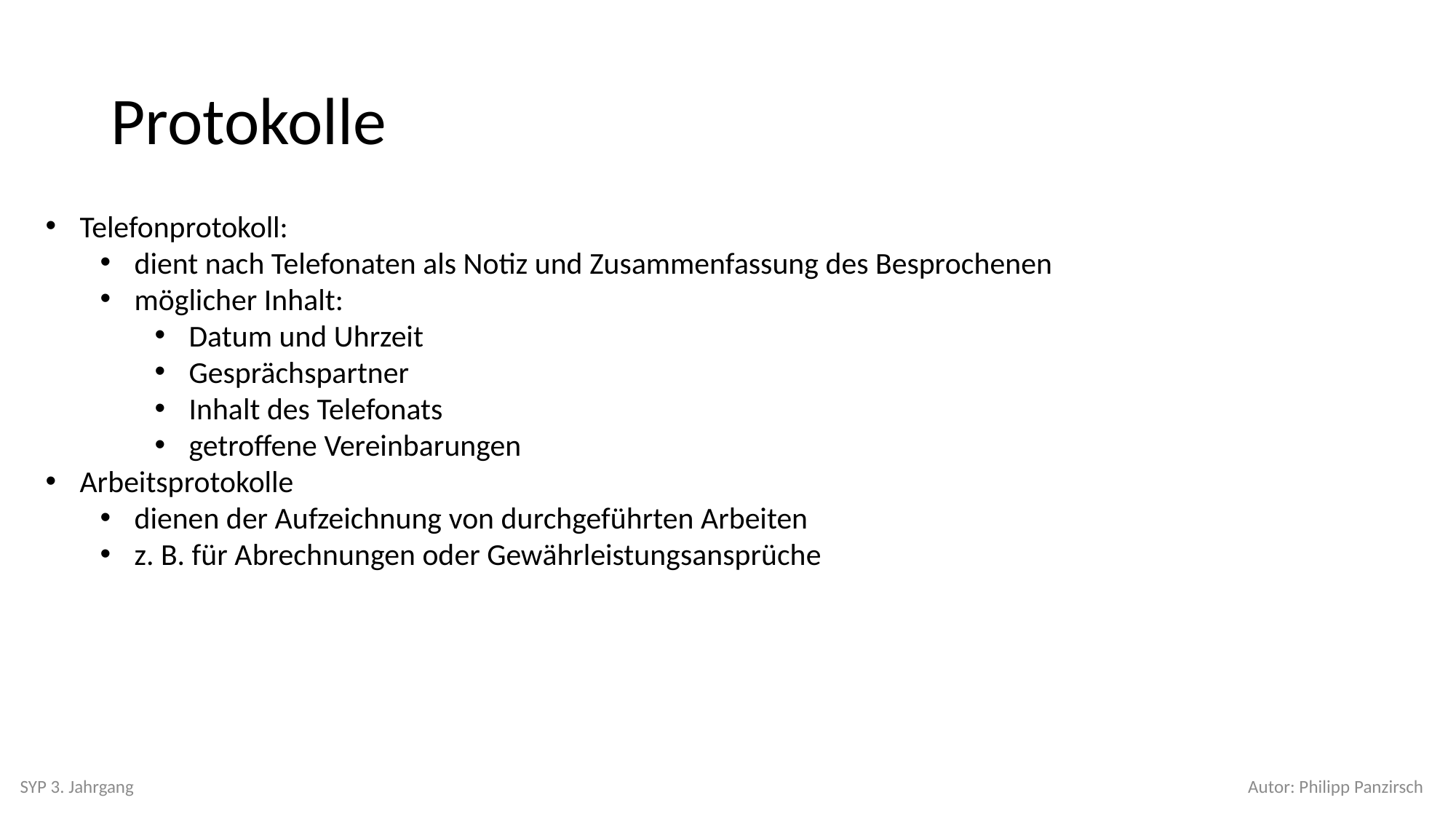

# Protokolle
Telefonprotokoll:
dient nach Telefonaten als Notiz und Zusammenfassung des Besprochenen
möglicher Inhalt:
Datum und Uhrzeit
Gesprächspartner
Inhalt des Telefonats
getroffene Vereinbarungen
Arbeitsprotokolle
dienen der Aufzeichnung von durchgeführten Arbeiten
z. B. für Abrechnungen oder Gewährleistungsansprüche
SYP 3. Jahrgang
Autor: Philipp Panzirsch